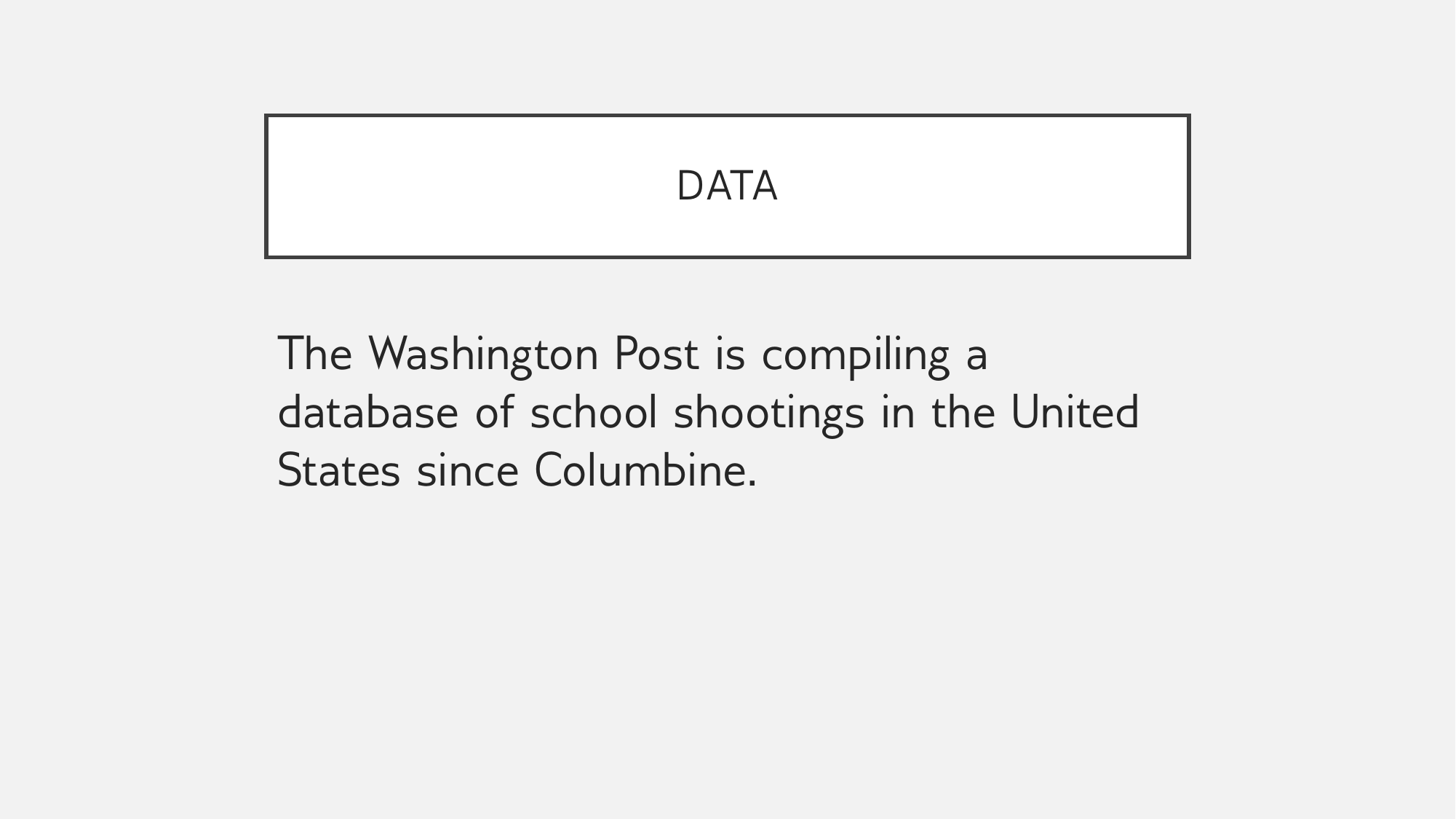

# Data
The Washington Post is compiling a database of school shootings in the United States since Columbine.